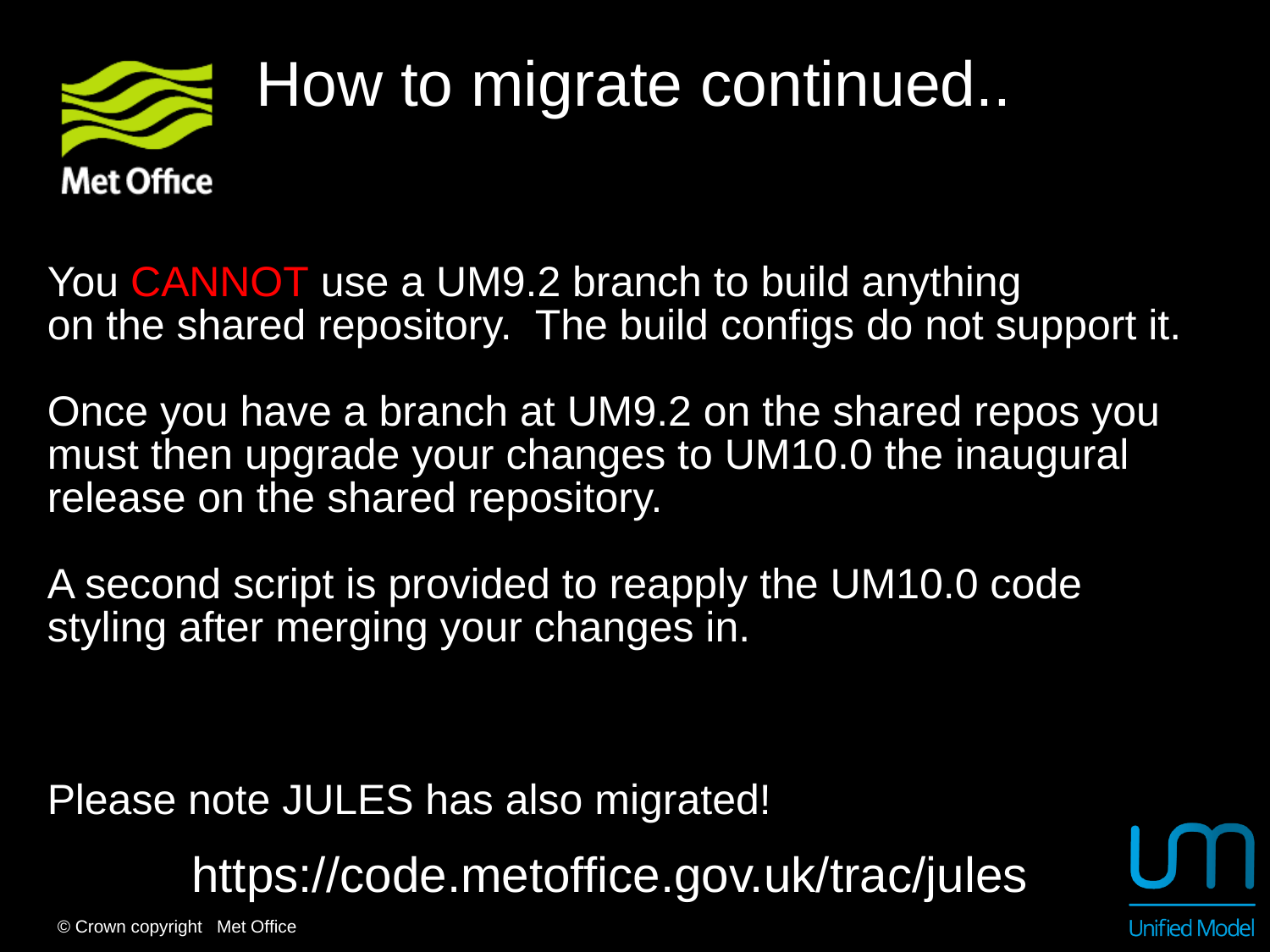

How to migrate continued..
You CANNOT use a UM9.2 branch to build anything
on the shared repository.  The build configs do not support it.

Once you have a branch at UM9.2 on the shared repos you must then upgrade your changes to UM10.0 the inaugural release on the shared repository.

A second script is provided to reapply the UM10.0 code styling after merging your changes in.

Please note JULES has also migrated!
https://code.metoffice.gov.uk/trac/jules